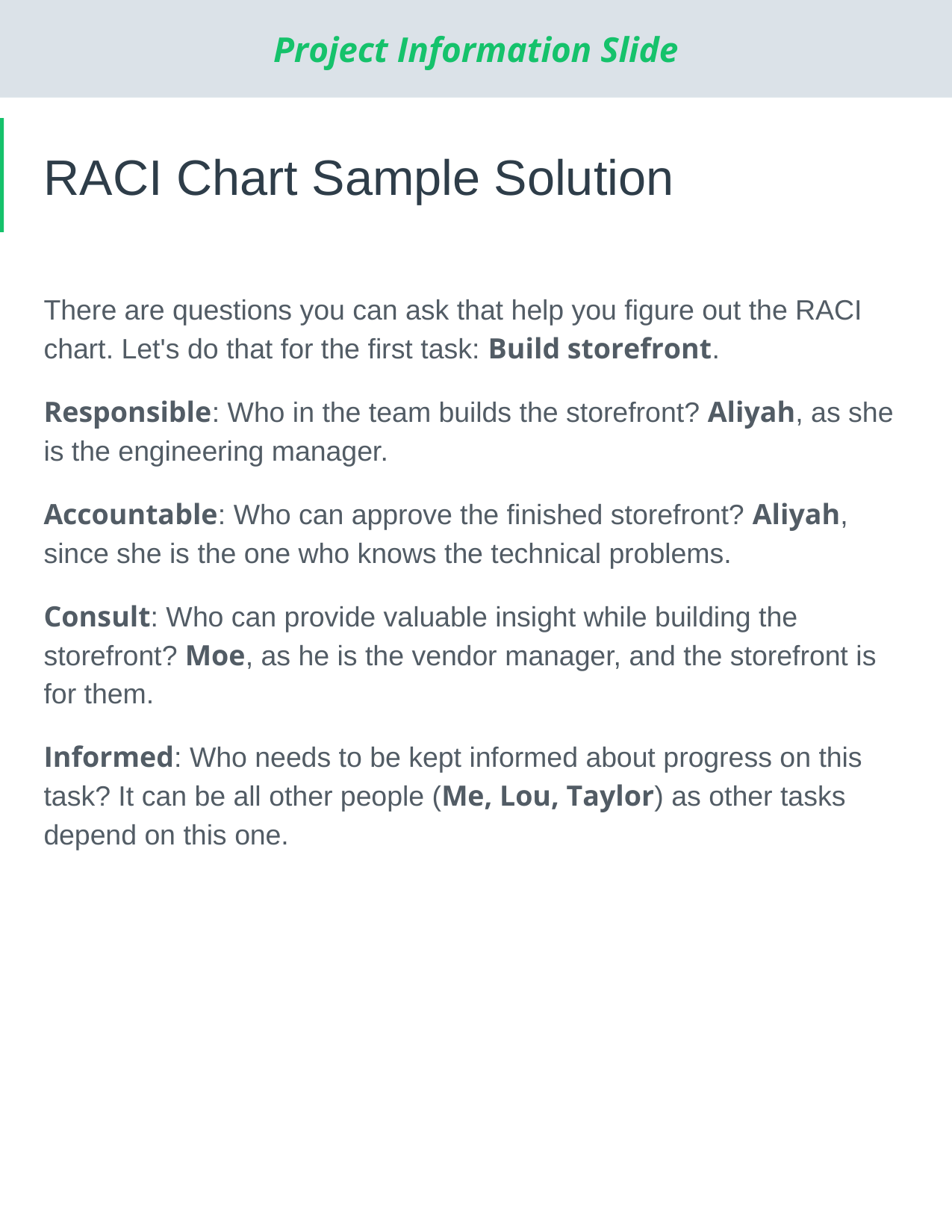

# RACI Chart Sample Solution
There are questions you can ask that help you figure out the RACI chart. Let's do that for the first task: Build storefront.
Responsible: Who in the team builds the storefront? Aliyah, as she is the engineering manager.
Accountable: Who can approve the finished storefront? Aliyah, since she is the one who knows the technical problems.
Consult: Who can provide valuable insight while building the storefront? Moe, as he is the vendor manager, and the storefront is for them.
Informed: Who needs to be kept informed about progress on this task? It can be all other people (Me, Lou, Taylor) as other tasks depend on this one.